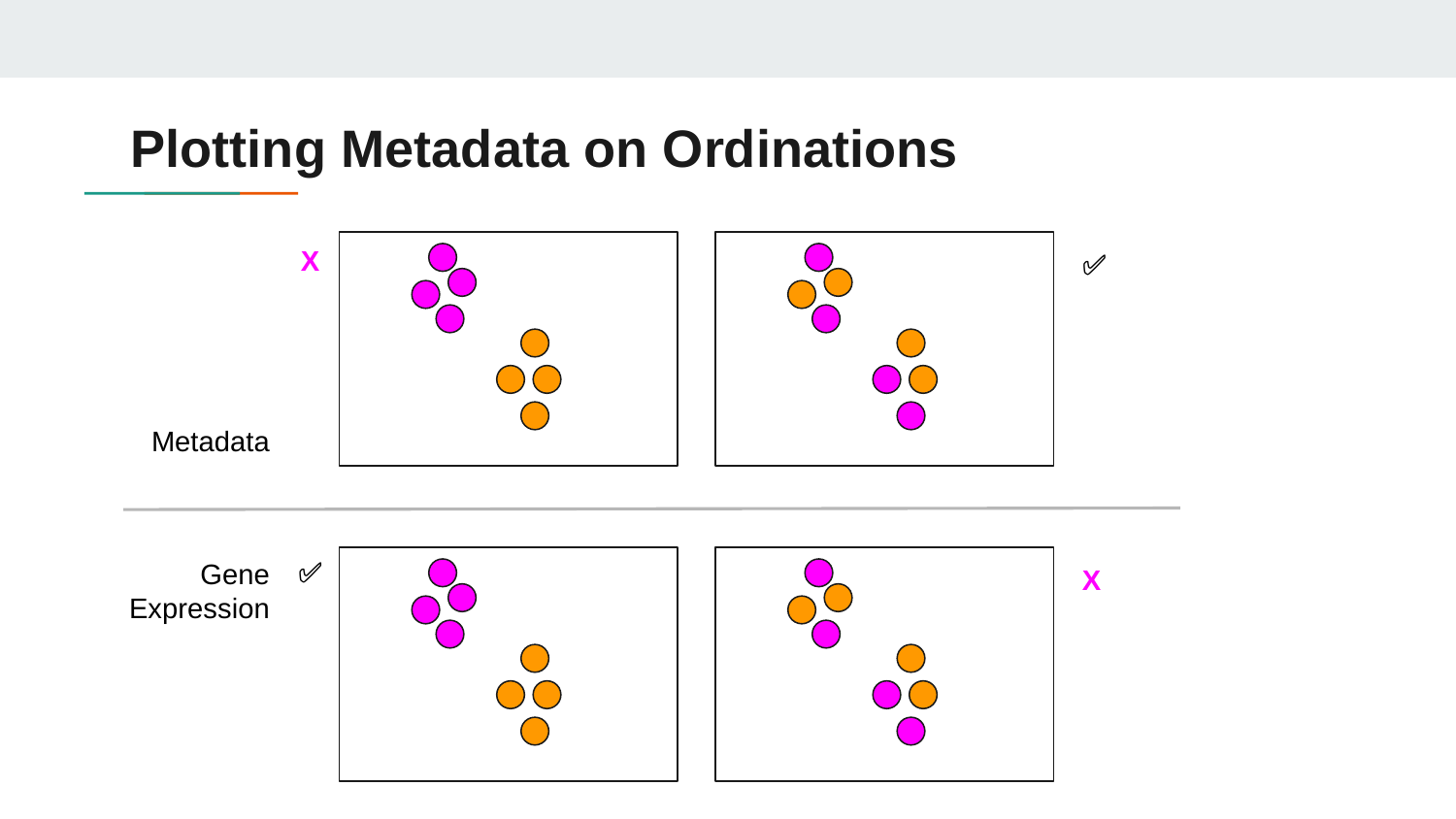

# Plotting Metadata on Ordinations
X

✅
Metadata
✅
Gene Expression

X